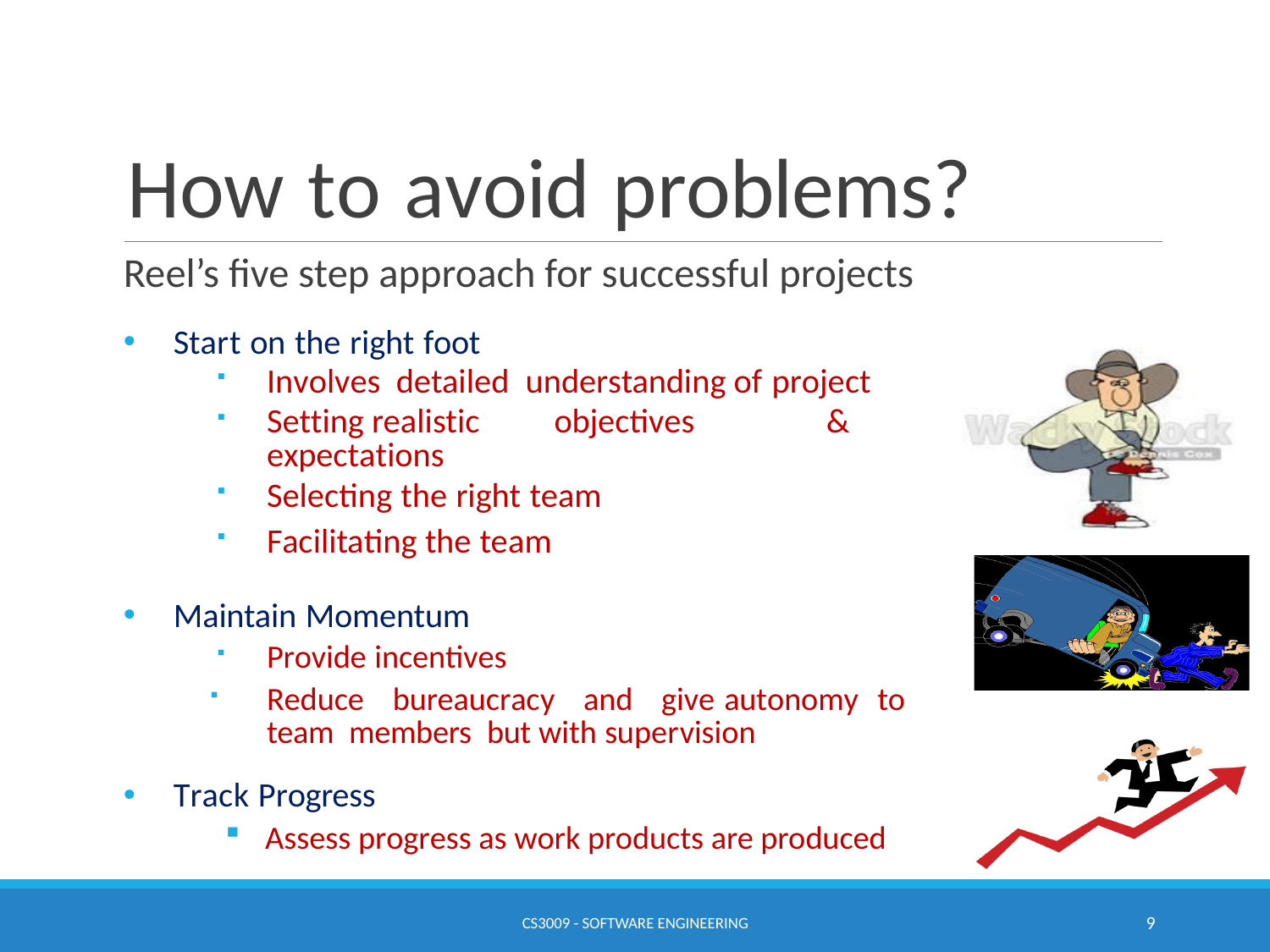

# How to avoid problems?
Reel’s five step approach for successful projects
Start on the right foot
Involves  detailed  understanding of project
Setting realistic	objectives	& expectations
Selecting the right team
Facilitating the team
Maintain Momentum
Provide incentives
Reduce   bureaucracy   and   give autonomy  to  team  members  but with supervision
Track Progress
Assess progress as work products are produced

CS3009 - Software Engineering
9